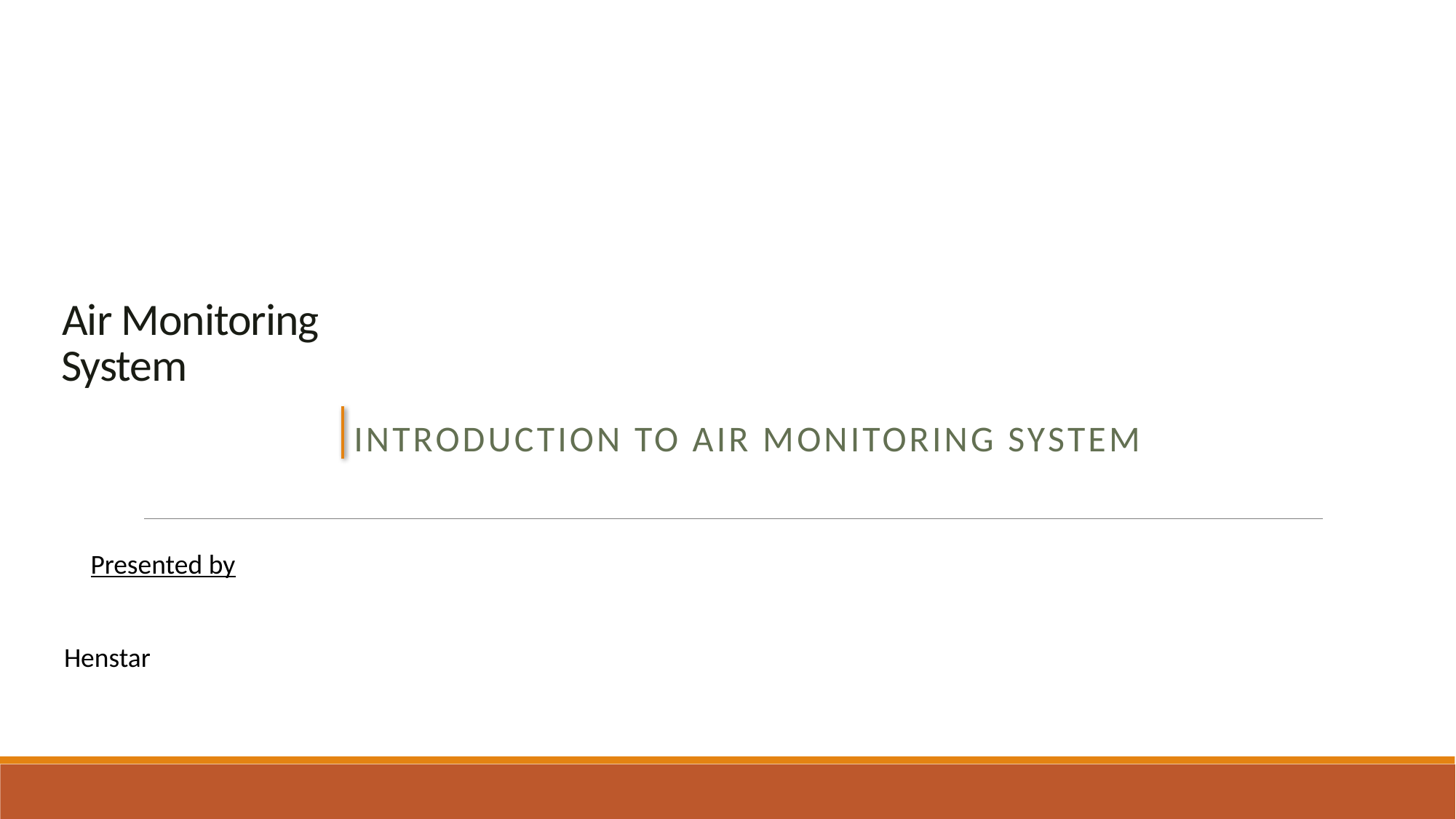

# Air Monitoring System
Introduction to Air Monitoring System
Presented by
Henstar